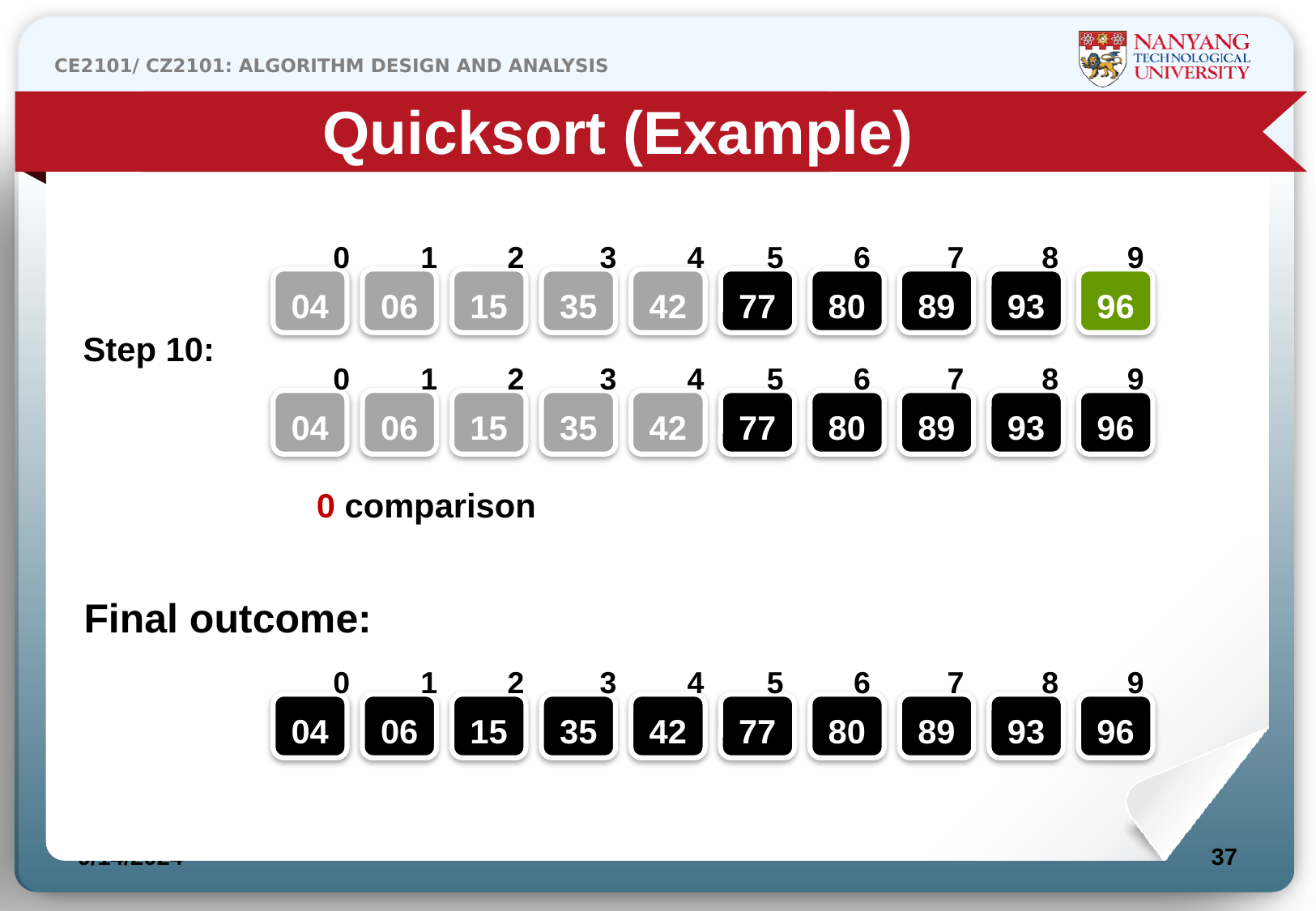

Quicksort (Example)
0
1
2
3
4
5
6
7
8
9
04
06
15
35
42
77
80
89
93
96
Step 10:
0
1
2
3
4
5
6
7
8
9
04
06
15
35
42
77
80
89
93
96
0 comparison
Final outcome:
0
1
2
3
4
5
6
7
8
9
04
06
15
35
42
77
80
89
93
96